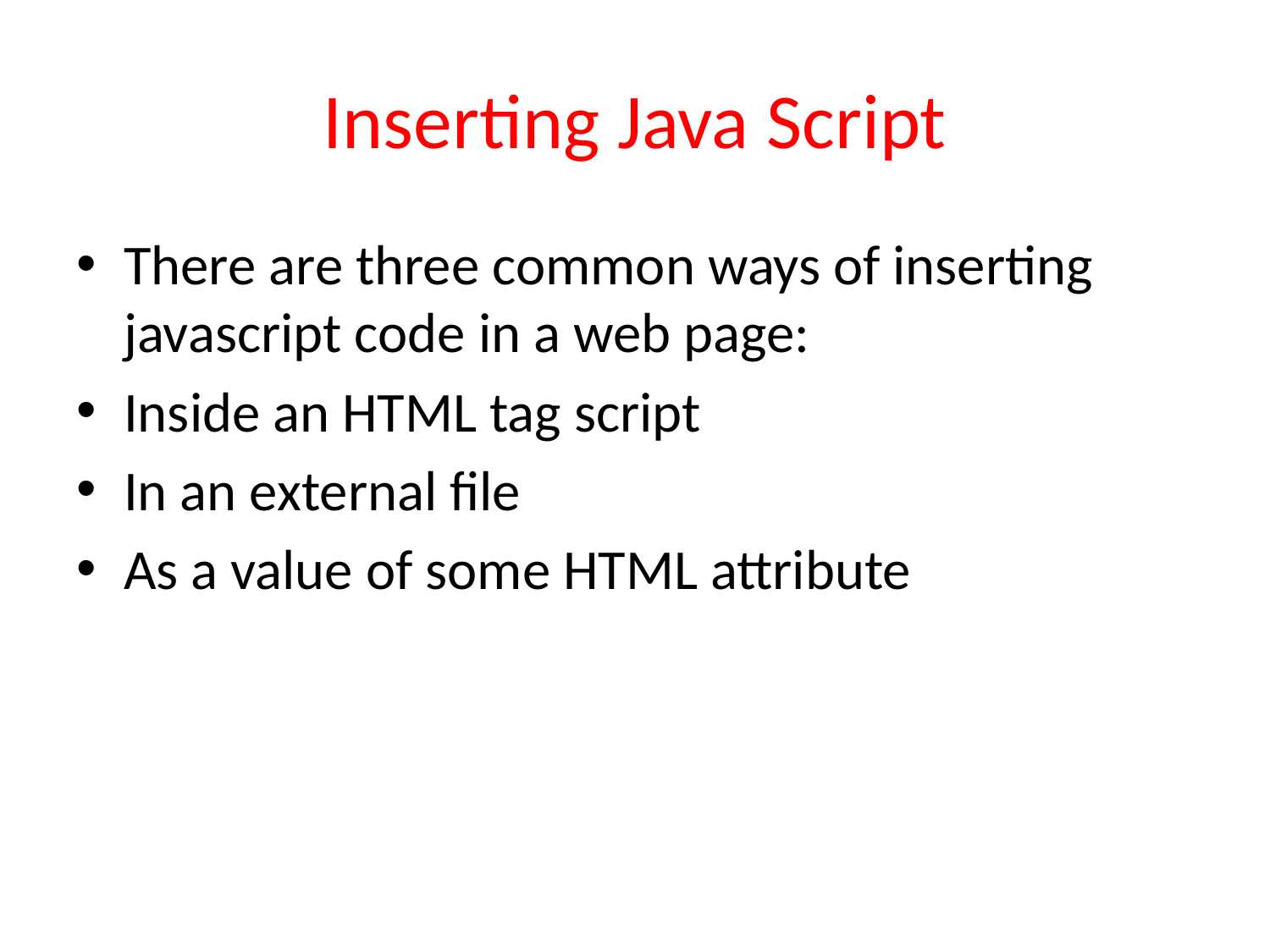

# Inserting Java Script
There are three common ways of inserting javascript code in a web page:
Inside an HTML tag script
In an external file
As a value of some HTML attribute